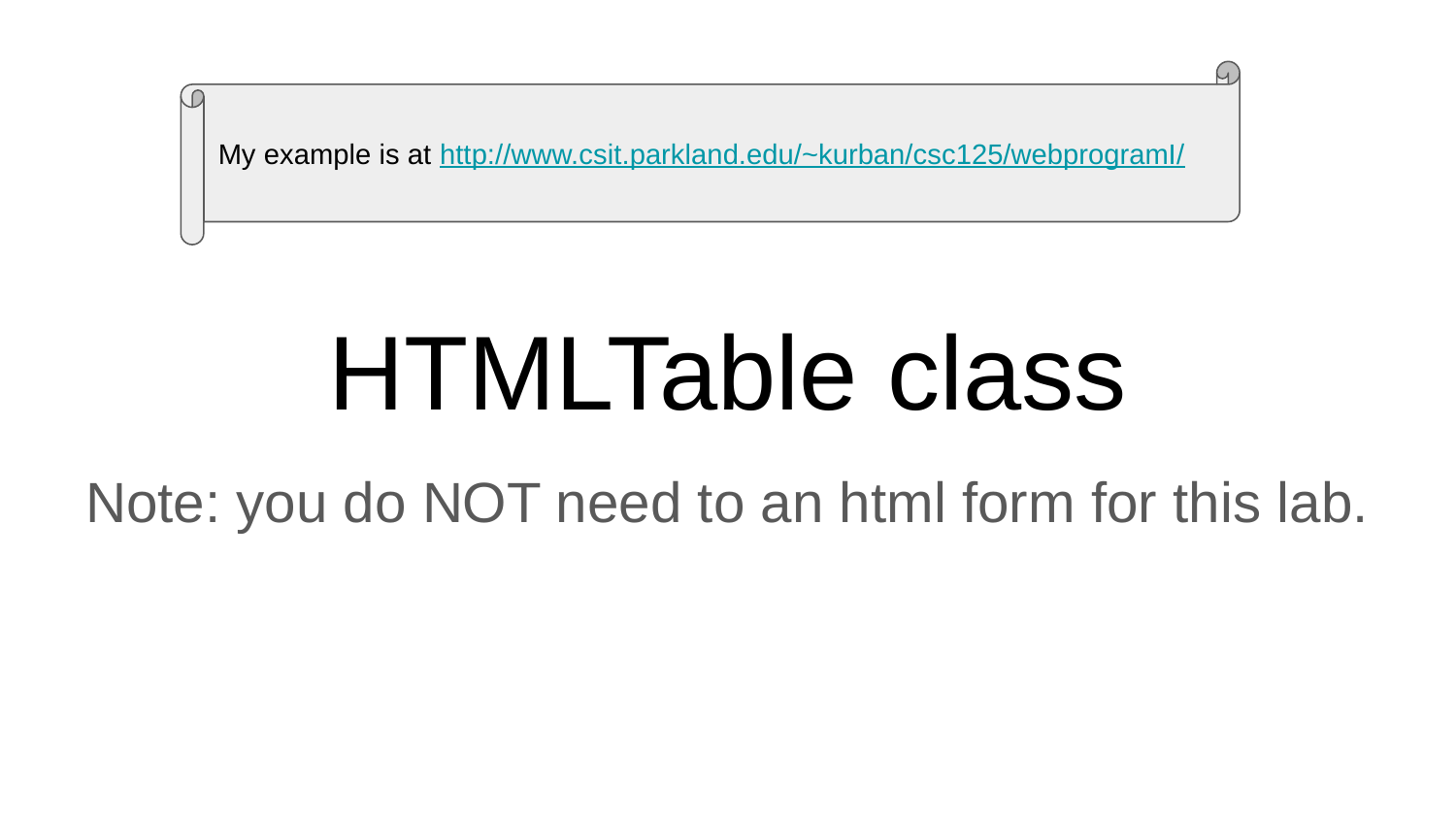

My example is at http://www.csit.parkland.edu/~kurban/csc125/webprogramI/
# HTMLTable class
Note: you do NOT need to an html form for this lab.